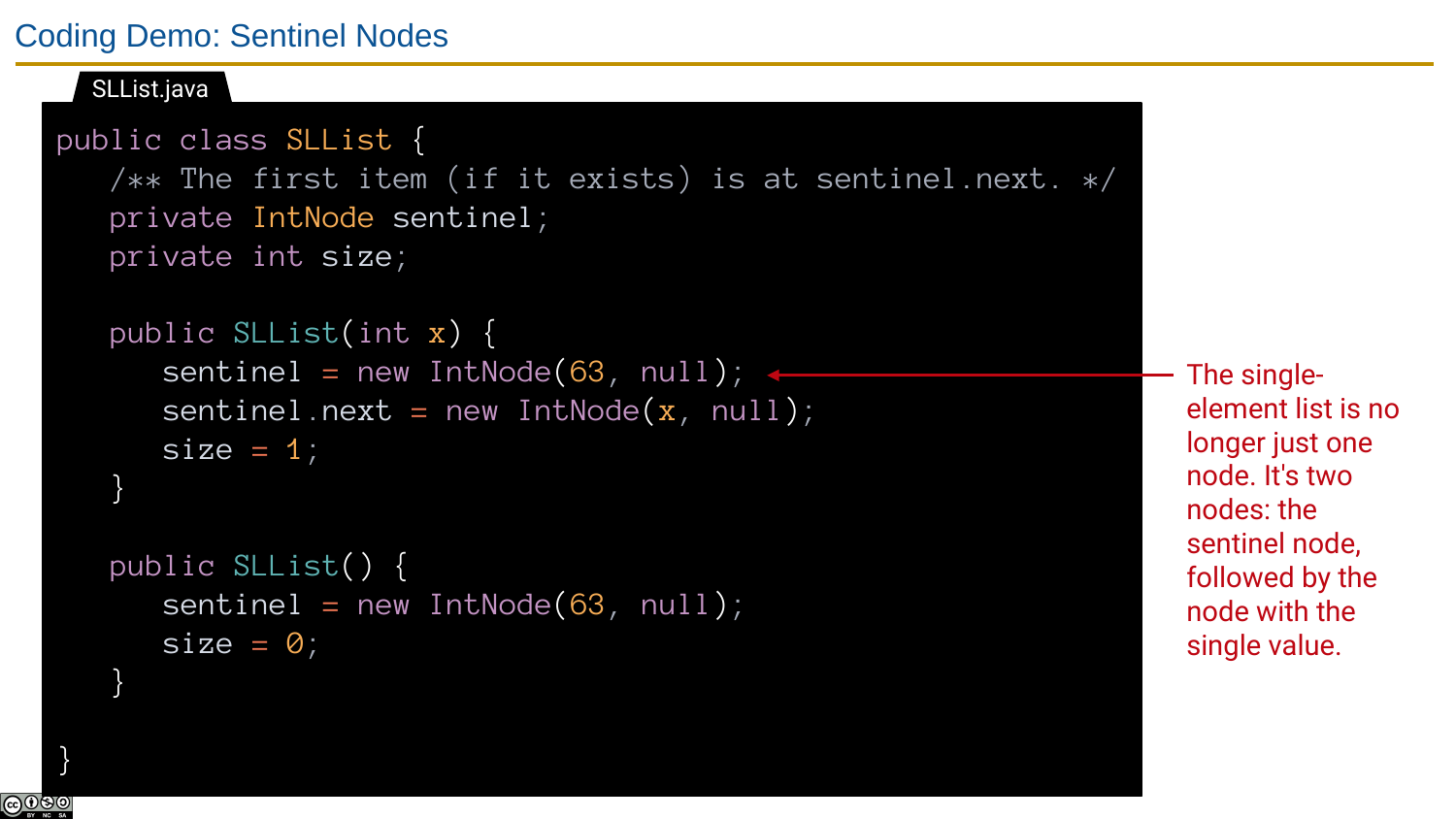

# Coding Demo: Sentinel Nodes
SLList.java
public class SLList {
   /** The first item (if it exists) is at sentinel.next. */
   private IntNode sentinel;
   private int size;

   public SLList(int x) {
      sentinel = new IntNode(63, null);
      sentinel.next = new IntNode(x, null);
      size = 1;
   }

   public SLList() {
      sentinel = new IntNode(63, null);
      size = 0;
   }

}
The single-element list is no longer just one node. It's two nodes: the sentinel node, followed by the node with the single value.